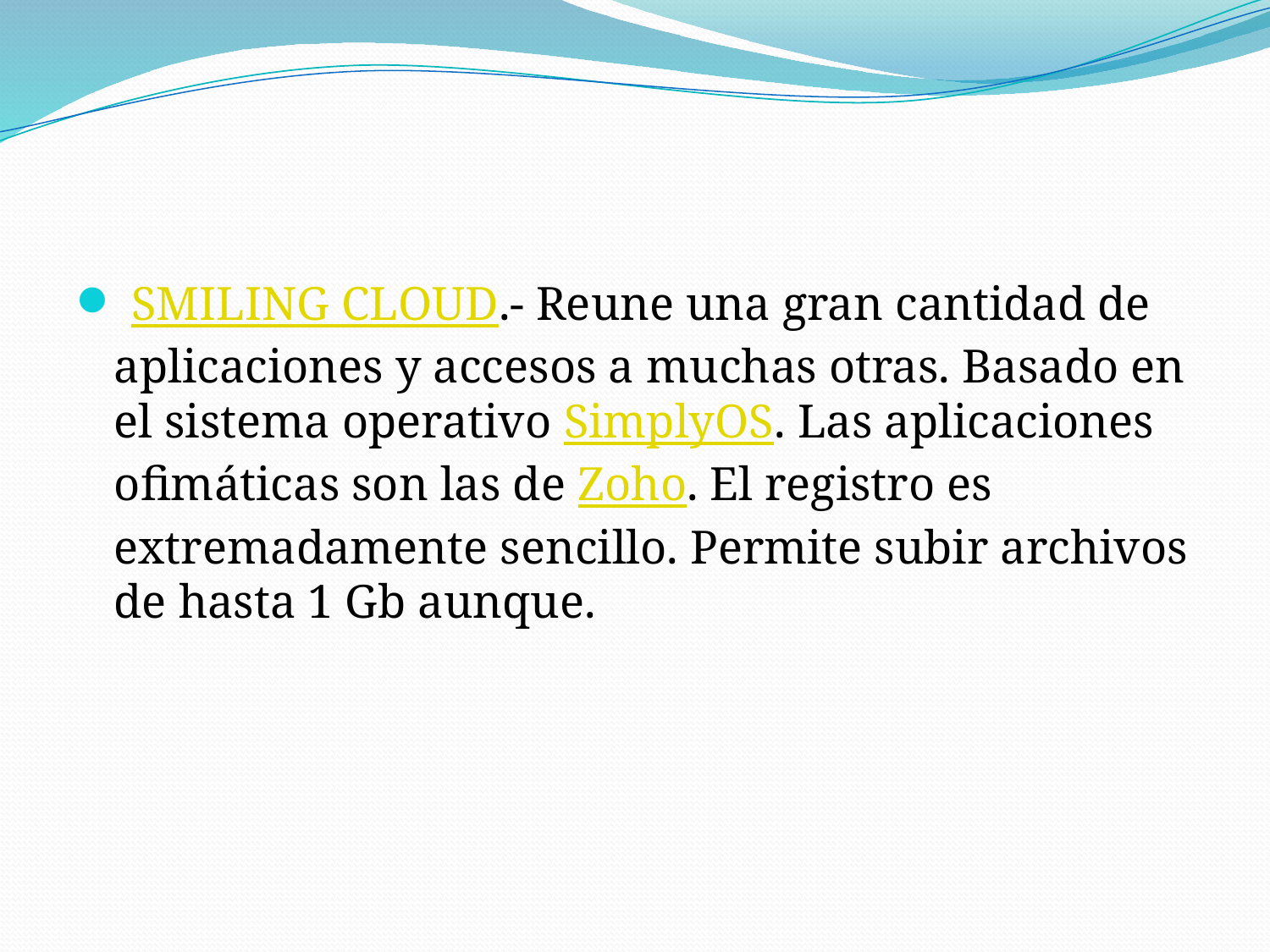

#
 SMILING CLOUD.- Reune una gran cantidad de aplicaciones y accesos a muchas otras. Basado en el sistema operativo SimplyOS. Las aplicaciones ofimáticas son las de Zoho. El registro es extremadamente sencillo. Permite subir archivos de hasta 1 Gb aunque.